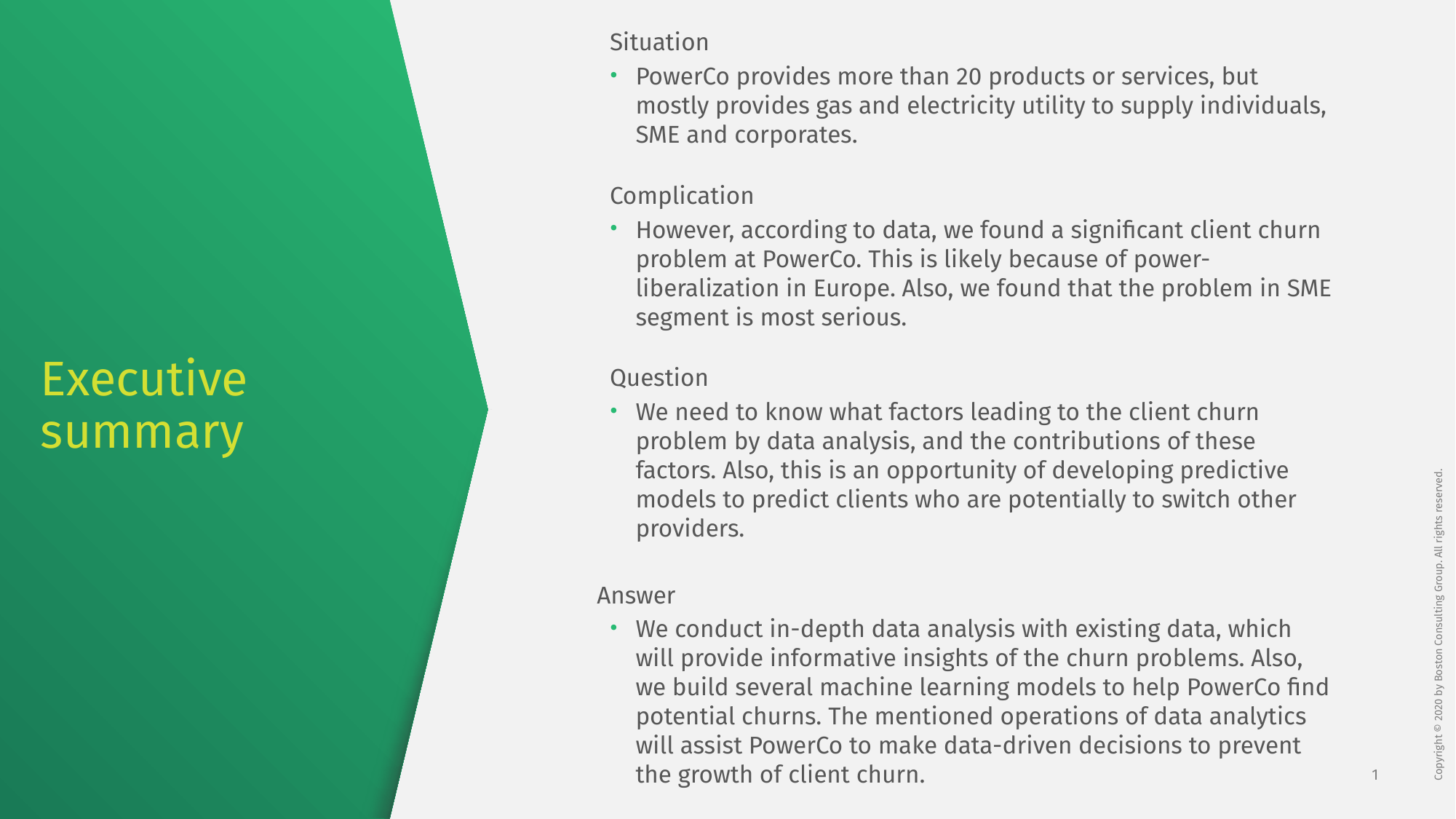

Situation
PowerCo provides more than 20 products or services, but mostly provides gas and electricity utility to supply individuals, SME and corporates.

Complication
However, according to data, we found a significant client churn problem at PowerCo. This is likely because of power-liberalization in Europe. Also, we found that the problem in SME segment is most serious.

Question
We need to know what factors leading to the client churn problem by data analysis, and the contributions of these factors. Also, this is an opportunity of developing predictive models to predict clients who are potentially to switch other providers.

Answer
We conduct in-depth data analysis with existing data, which will provide informative insights of the churn problems. Also, we build several machine learning models to help PowerCo find potential churns. The mentioned operations of data analytics will assist PowerCo to make data-driven decisions to prevent the growth of client churn.
# Executive summary